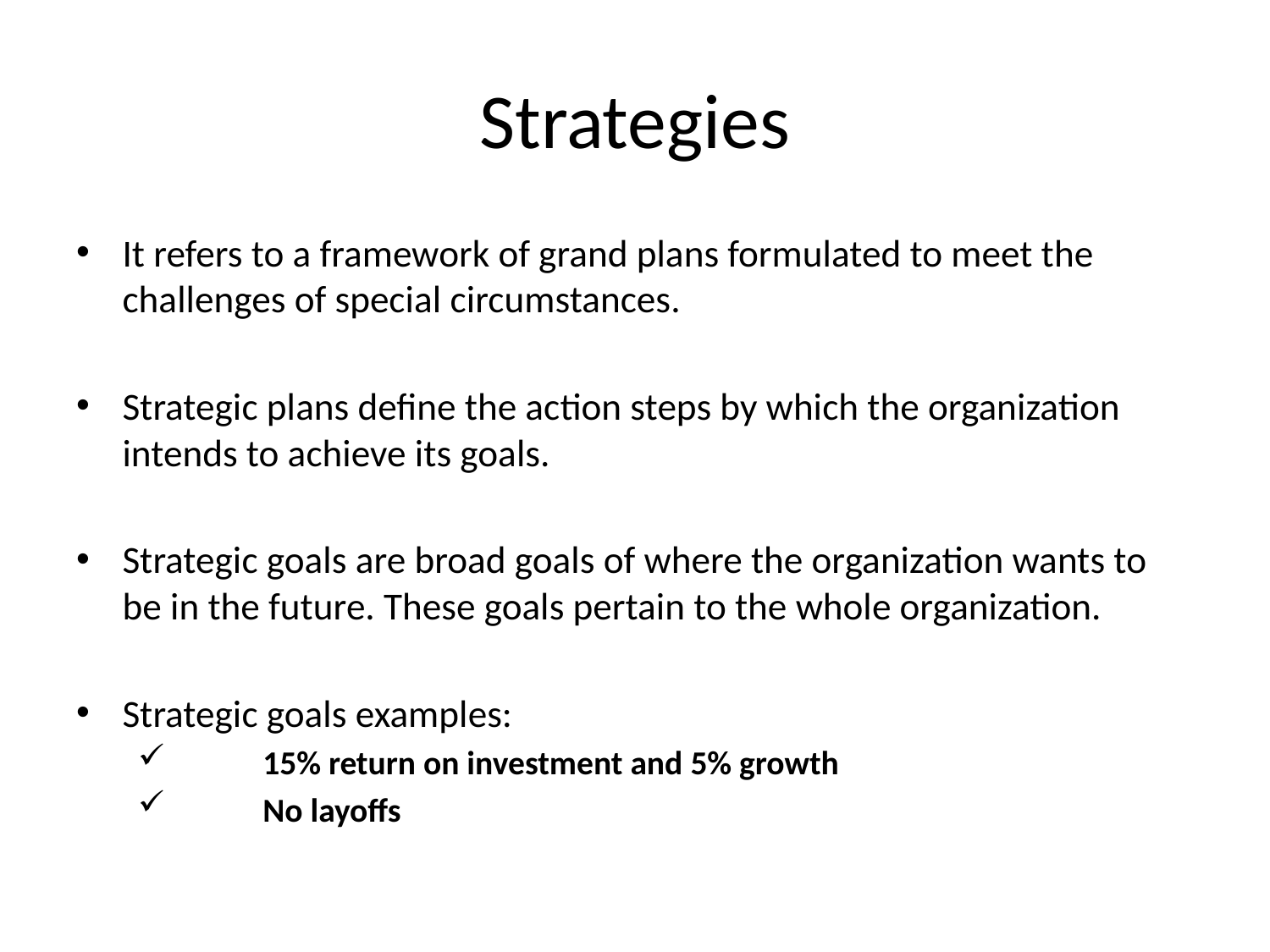

# Strategies
It refers to a framework of grand plans formulated to meet the challenges of special circumstances.

Strategic plans define the action steps by which the organization intends to achieve its goals.

Strategic goals are broad goals of where the organization wants to be in the future. These goals pertain to the whole organization.

Strategic goals examples:
	15% return on investment and 5% growth
	No layoffs